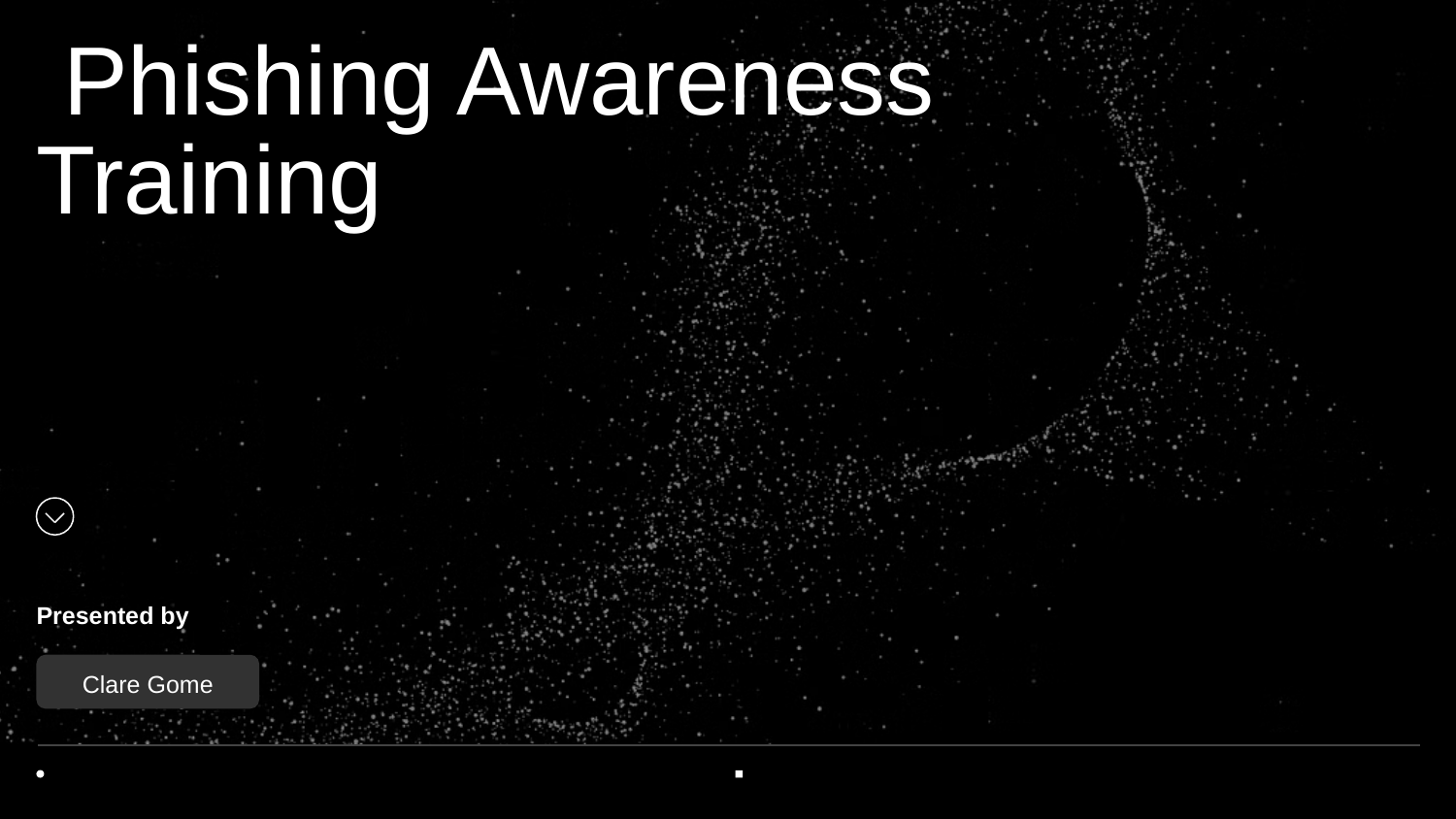

# Phishing Awareness Training

Presented by

Clare Gome